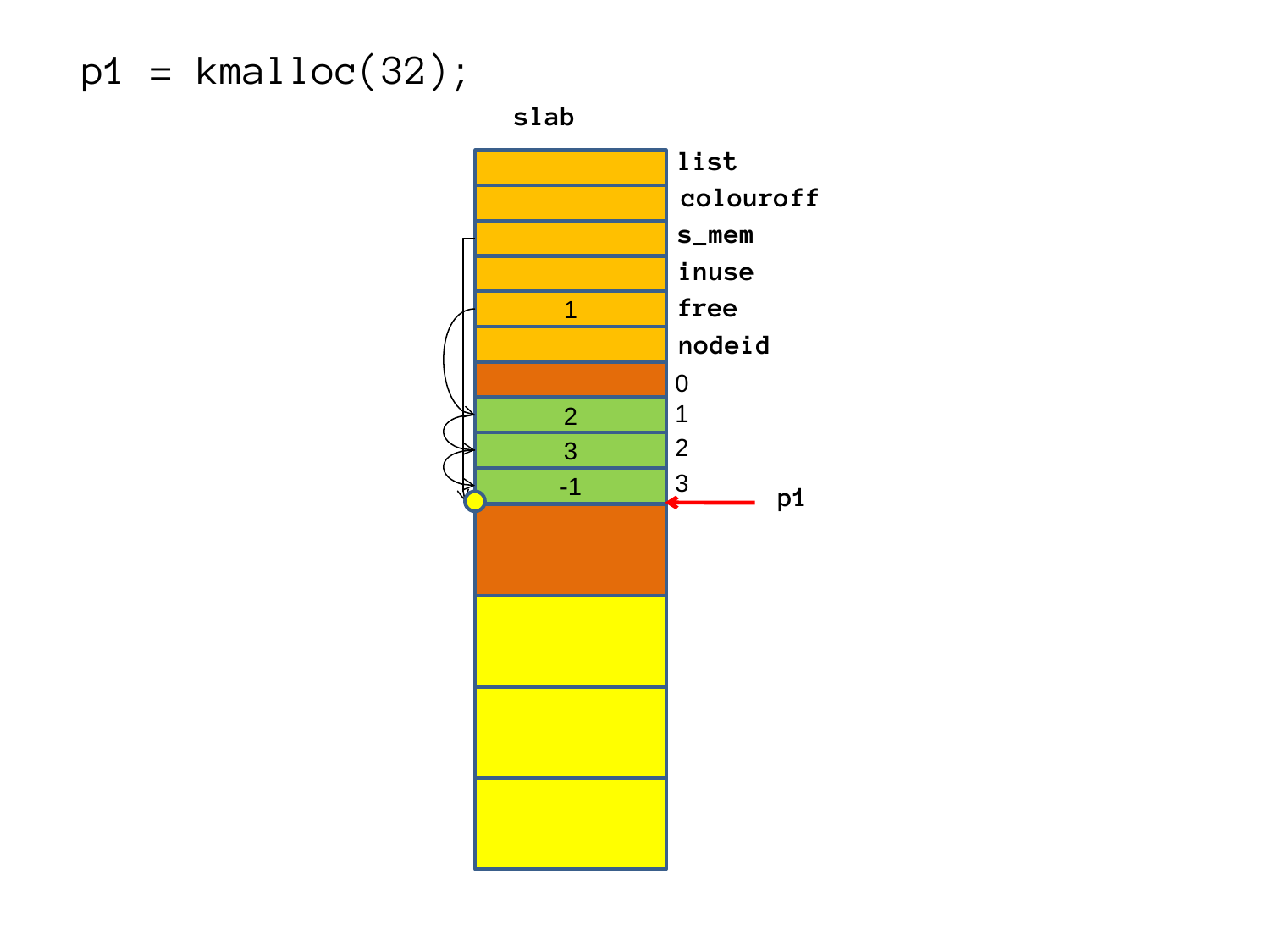

p1 = kmalloc(32);
slab
list

colouroff

s_mem

inuse

free
1
nodeid

0

1
2
2
3
3
-1
p1